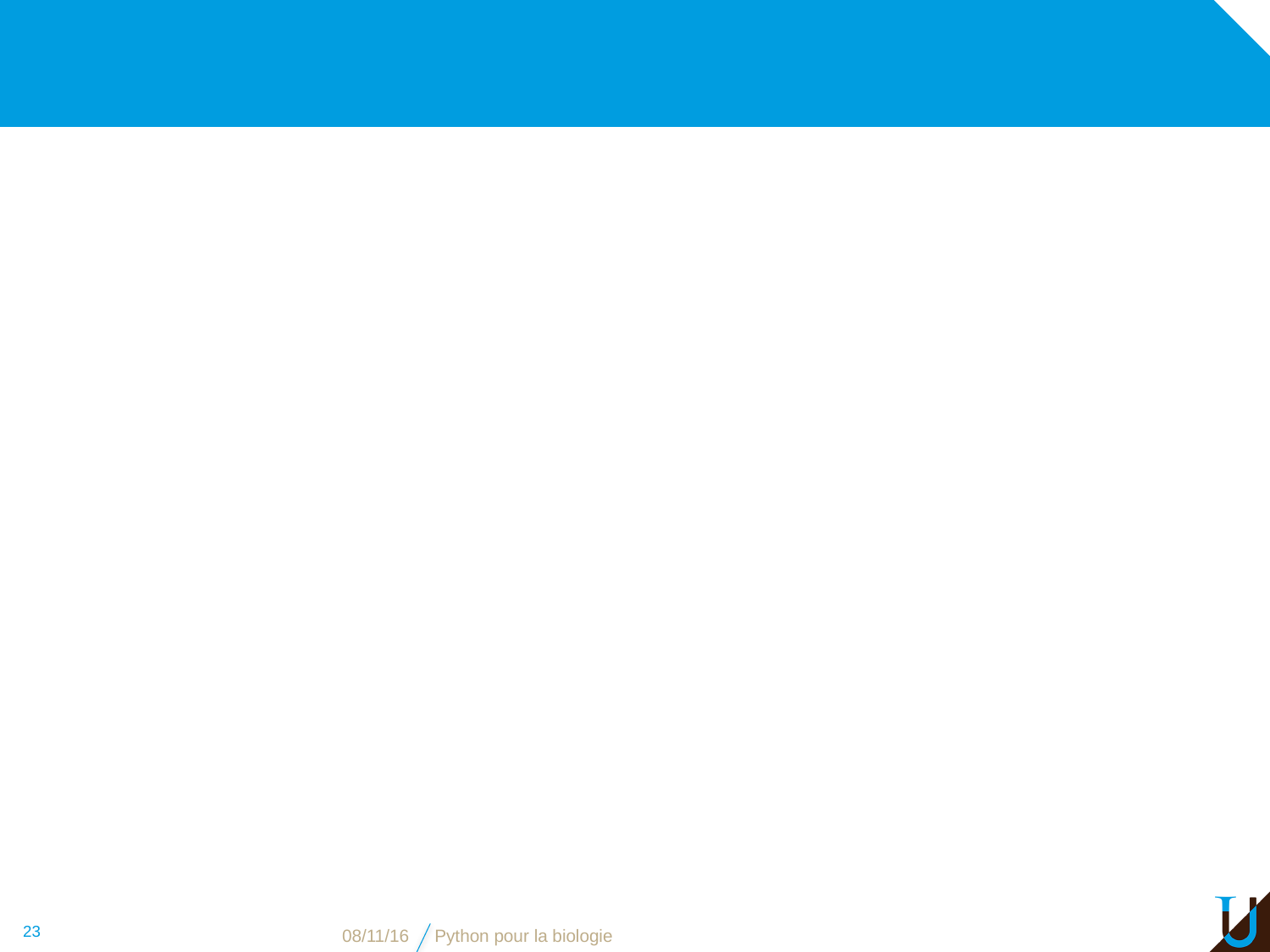

#

23
08/11/16
Python pour la biologie